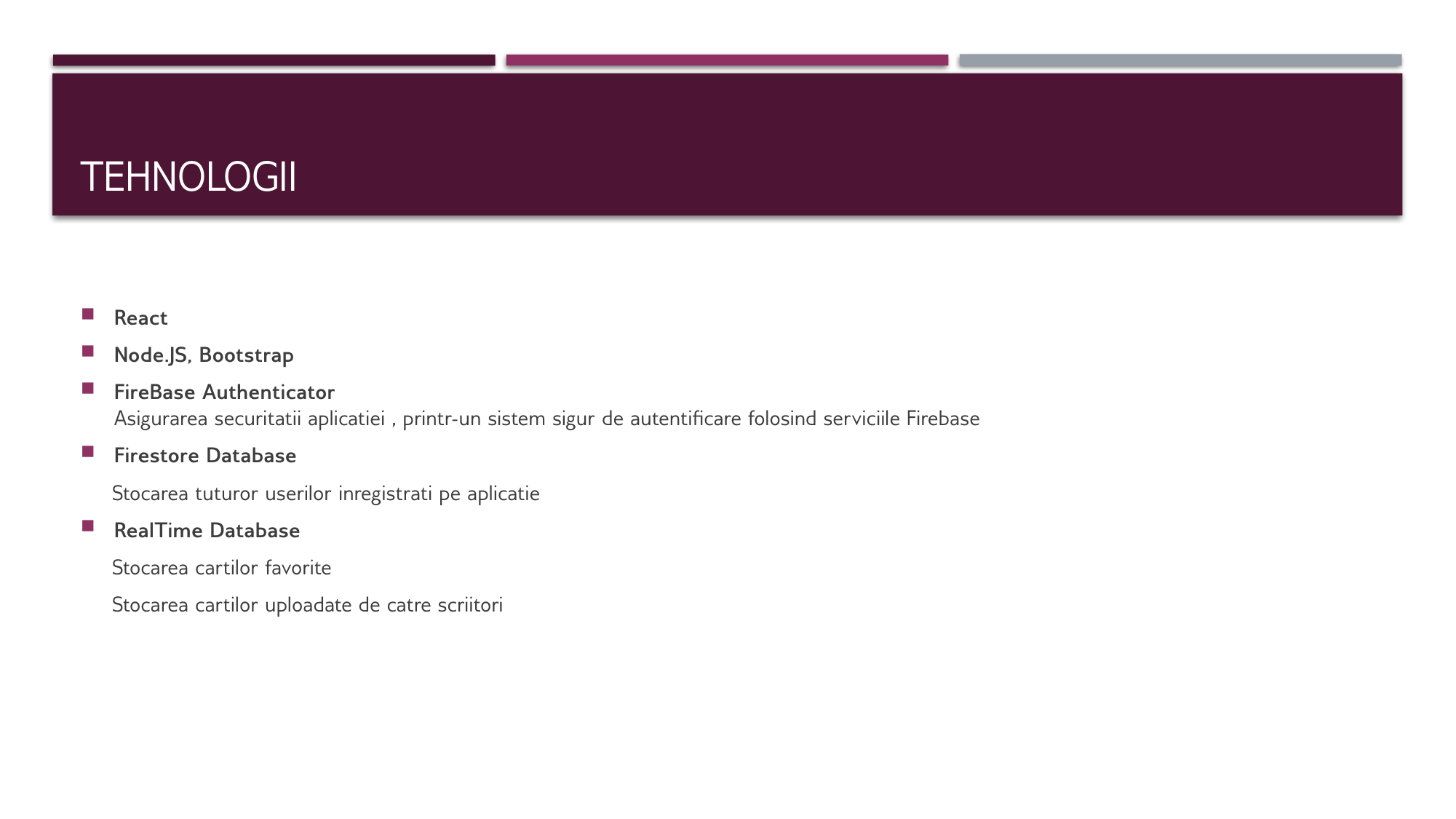

# Tehnologii

React
Node.JS, Bootstrap
FireBase Authenticator
Asigurarea securitatii aplicatiei , printr-un sistem sigur de autentificare folosind serviciile Firebase
Firestore Database
     Stocarea tuturor userilor inregistrati pe aplicatie
RealTime Database
     Stocarea cartilor favorite
     Stocarea cartilor uploadate de catre scriitori